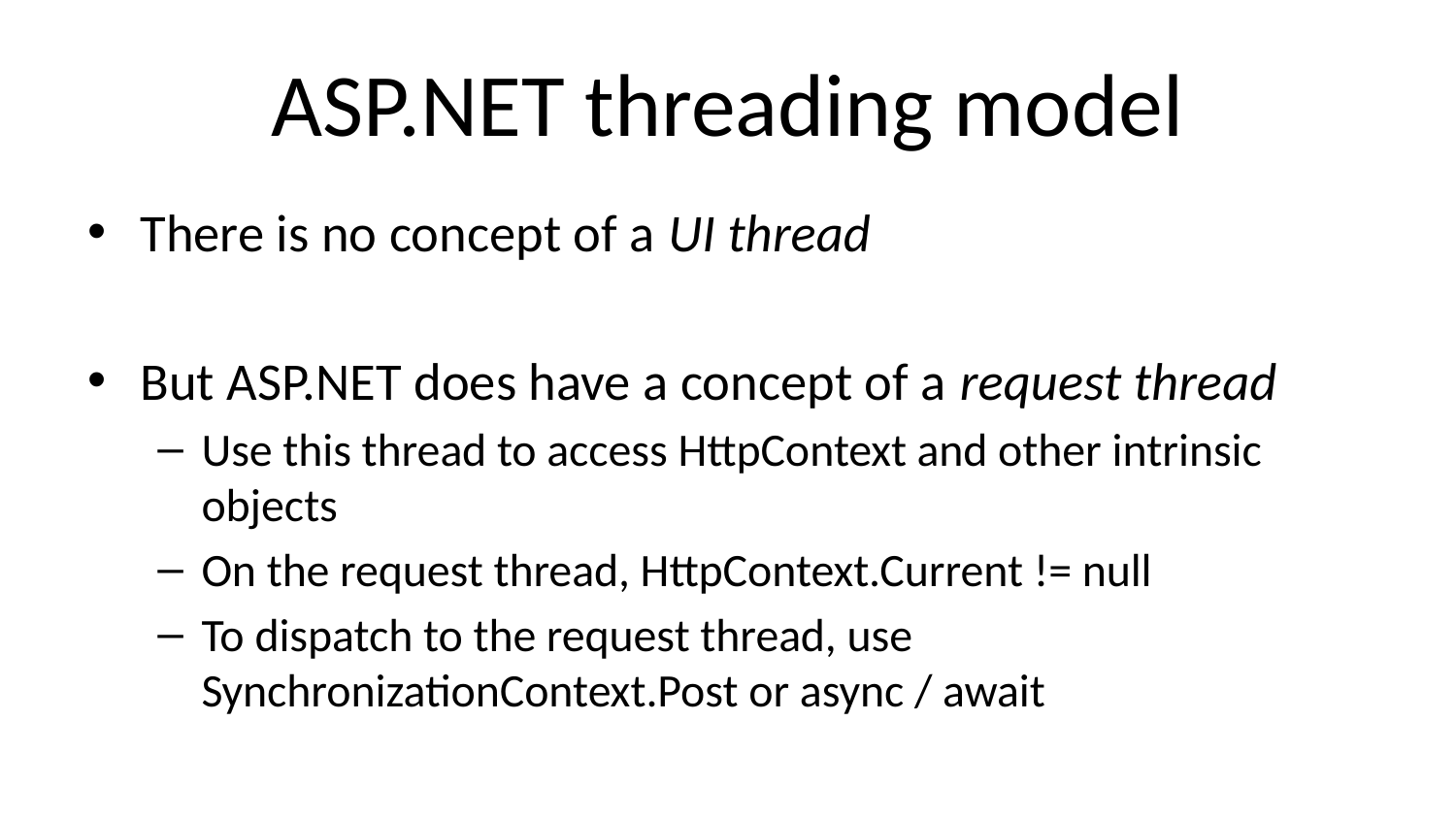

# ASP.NET threading model
There is no concept of a UI thread

But ASP.NET does have a concept of a request thread
Use this thread to access HttpContext and other intrinsic objects
On the request thread, HttpContext.Current != null
To dispatch to the request thread, use SynchronizationContext.Post or async / await